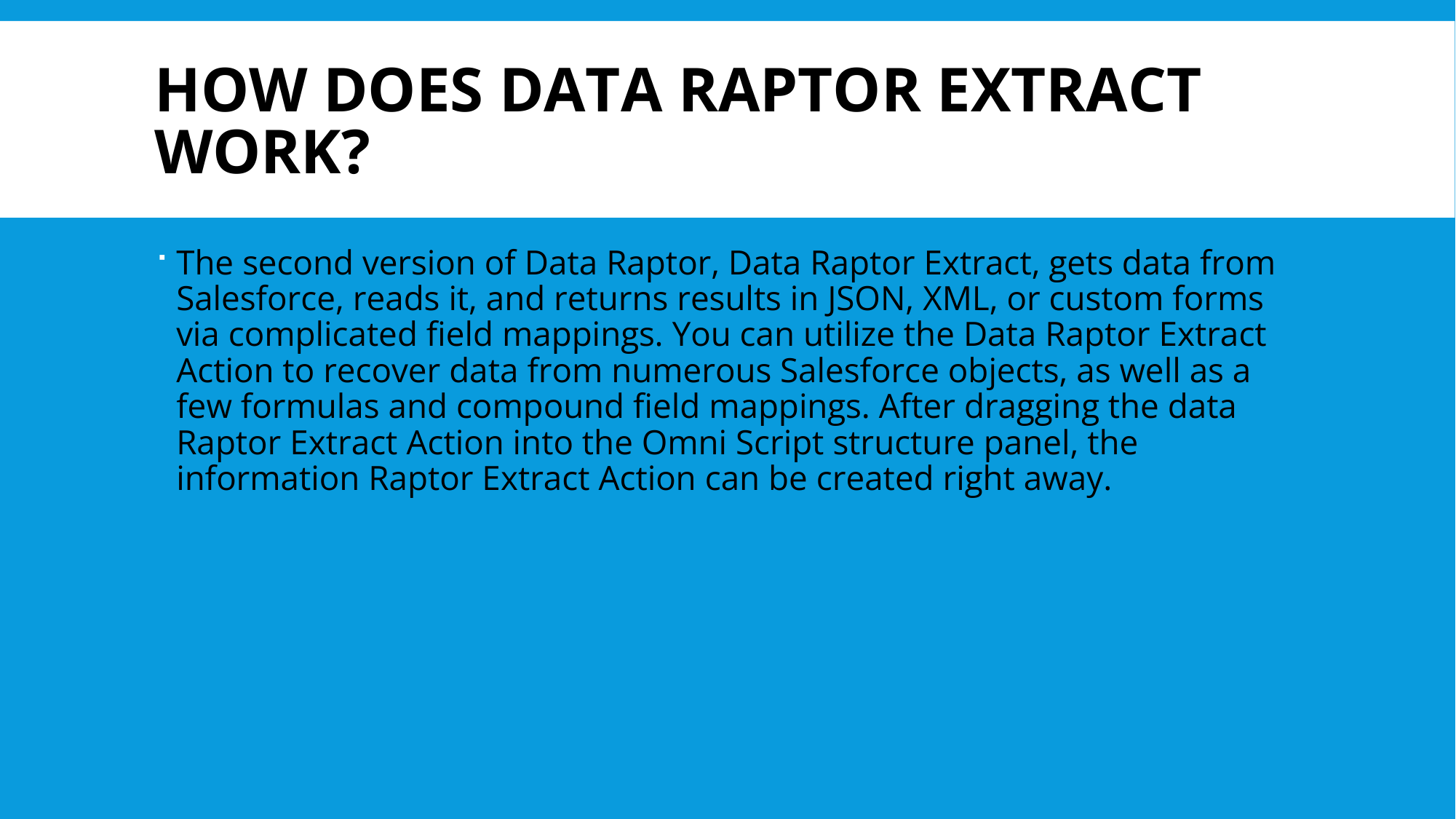

# How does Data Raptor Extract Work?
The second version of Data Raptor, Data Raptor Extract, gets data from Salesforce, reads it, and returns results in JSON, XML, or custom forms via complicated field mappings. You can utilize the Data Raptor Extract Action to recover data from numerous Salesforce objects, as well as a few formulas and compound field mappings. After dragging the data Raptor Extract Action into the Omni Script structure panel, the information Raptor Extract Action can be created right away.